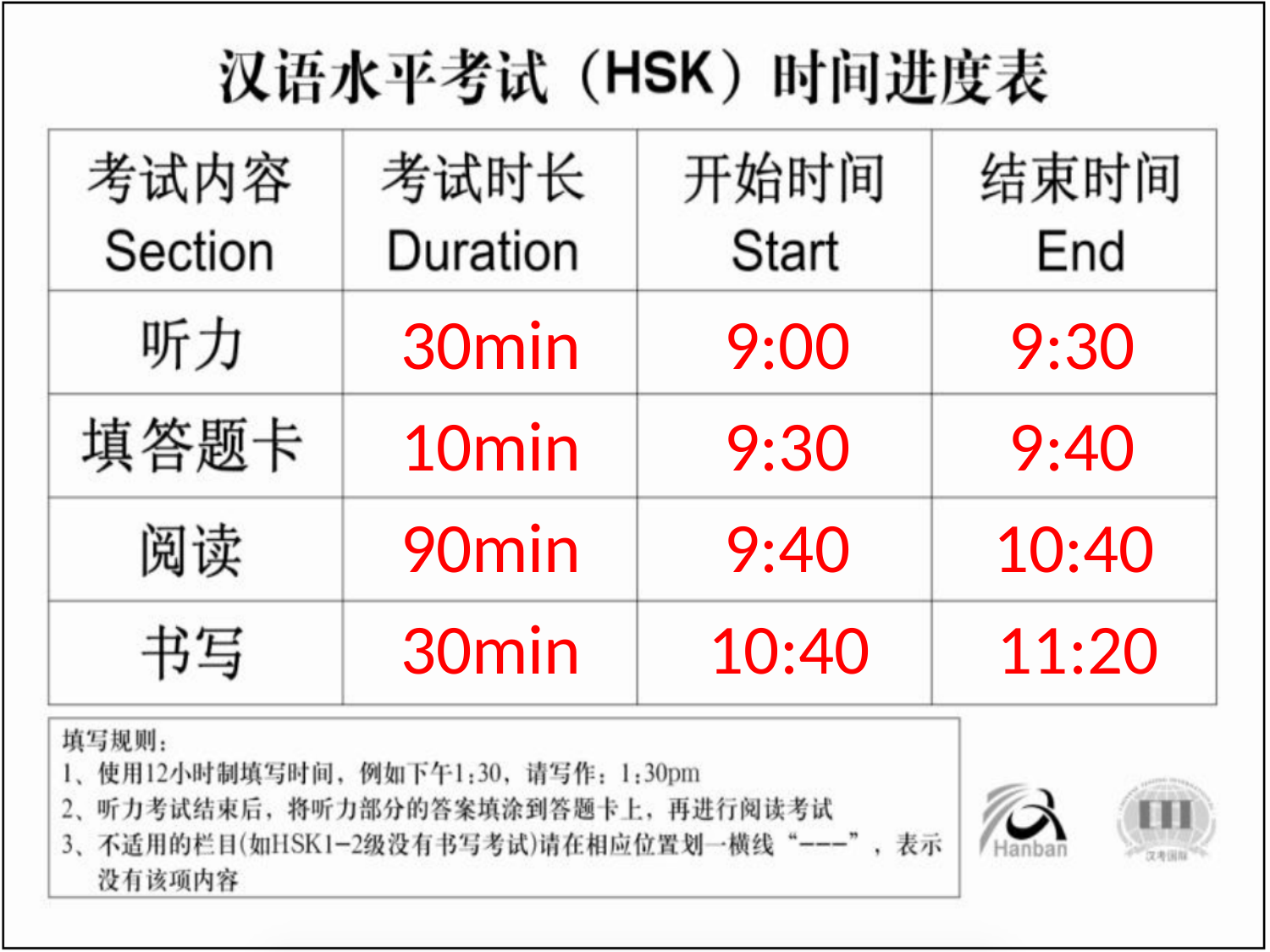

30min         9:00          9:30
10min         9:30          9:40
90min         9:40         10:40
30min        10:40        11:20